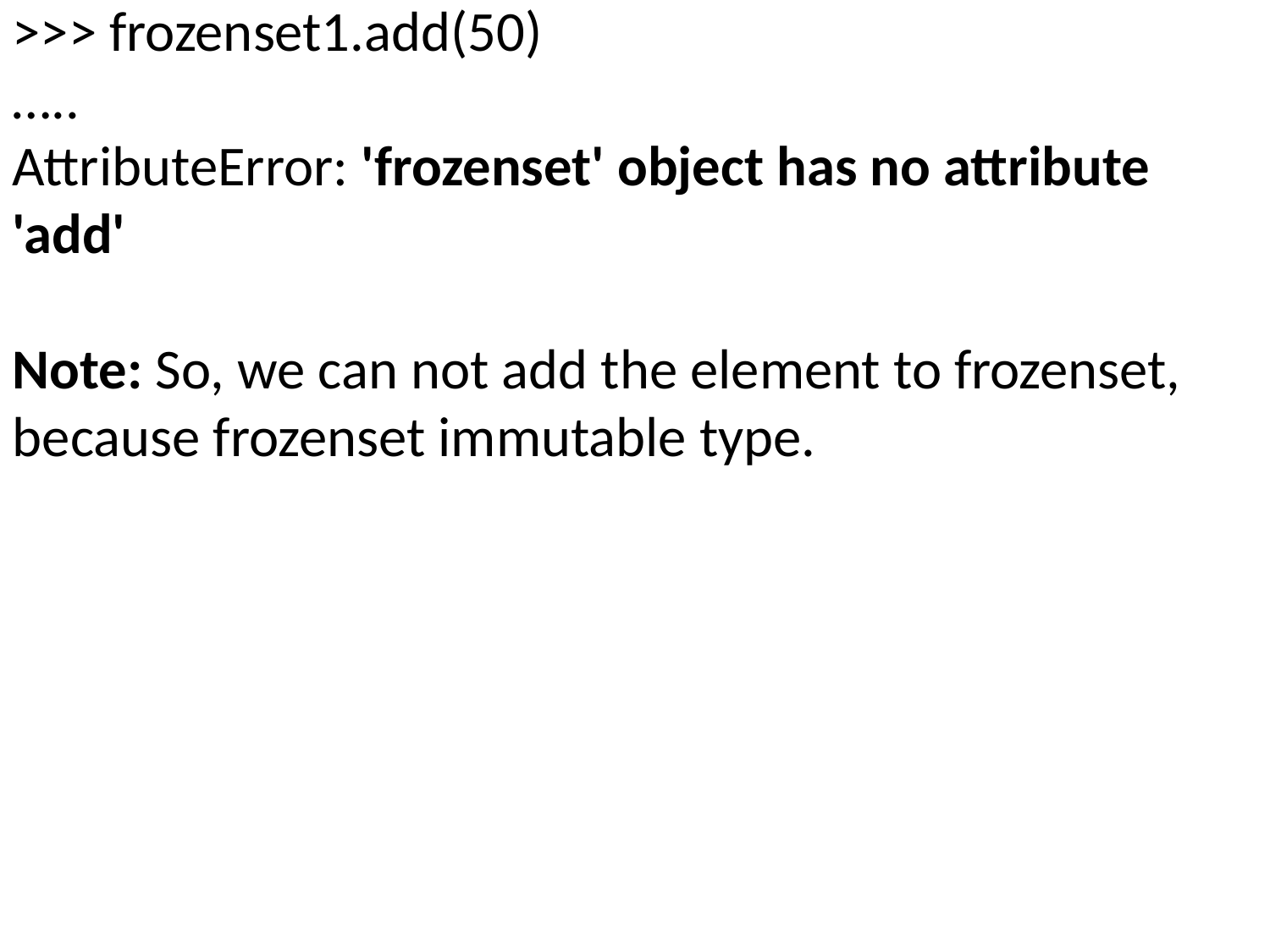

>>> frozenset1.add(50)
…..
AttributeError: 'frozenset' object has no attribute 'add'

Note: So, we can not add the element to frozenset, because frozenset immutable type.